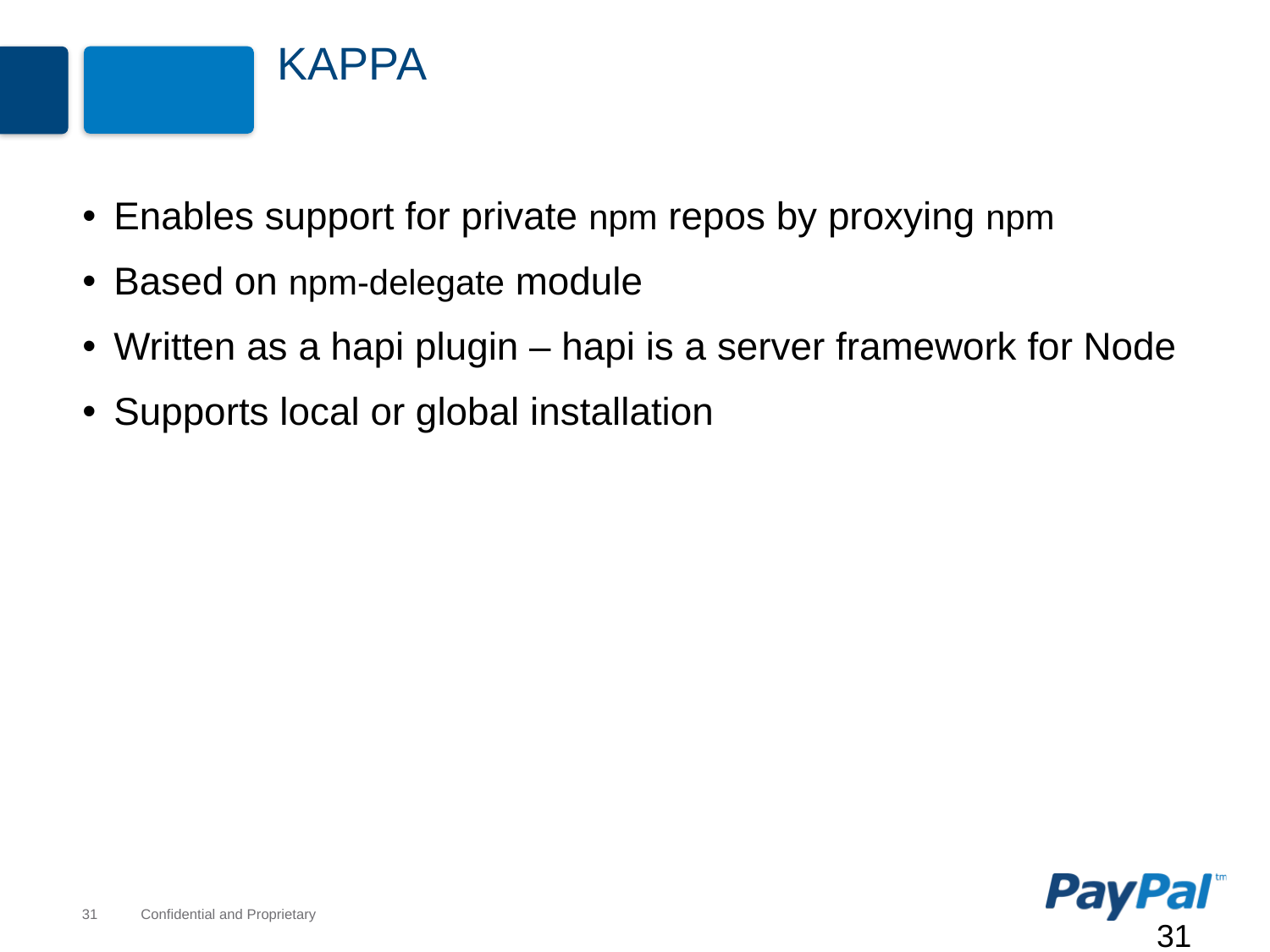

# Kappa
Enables support for private npm repos by proxying npm
Based on npm-delegate module
Written as a hapi plugin – hapi is a server framework for Node
Supports local or global installation

31